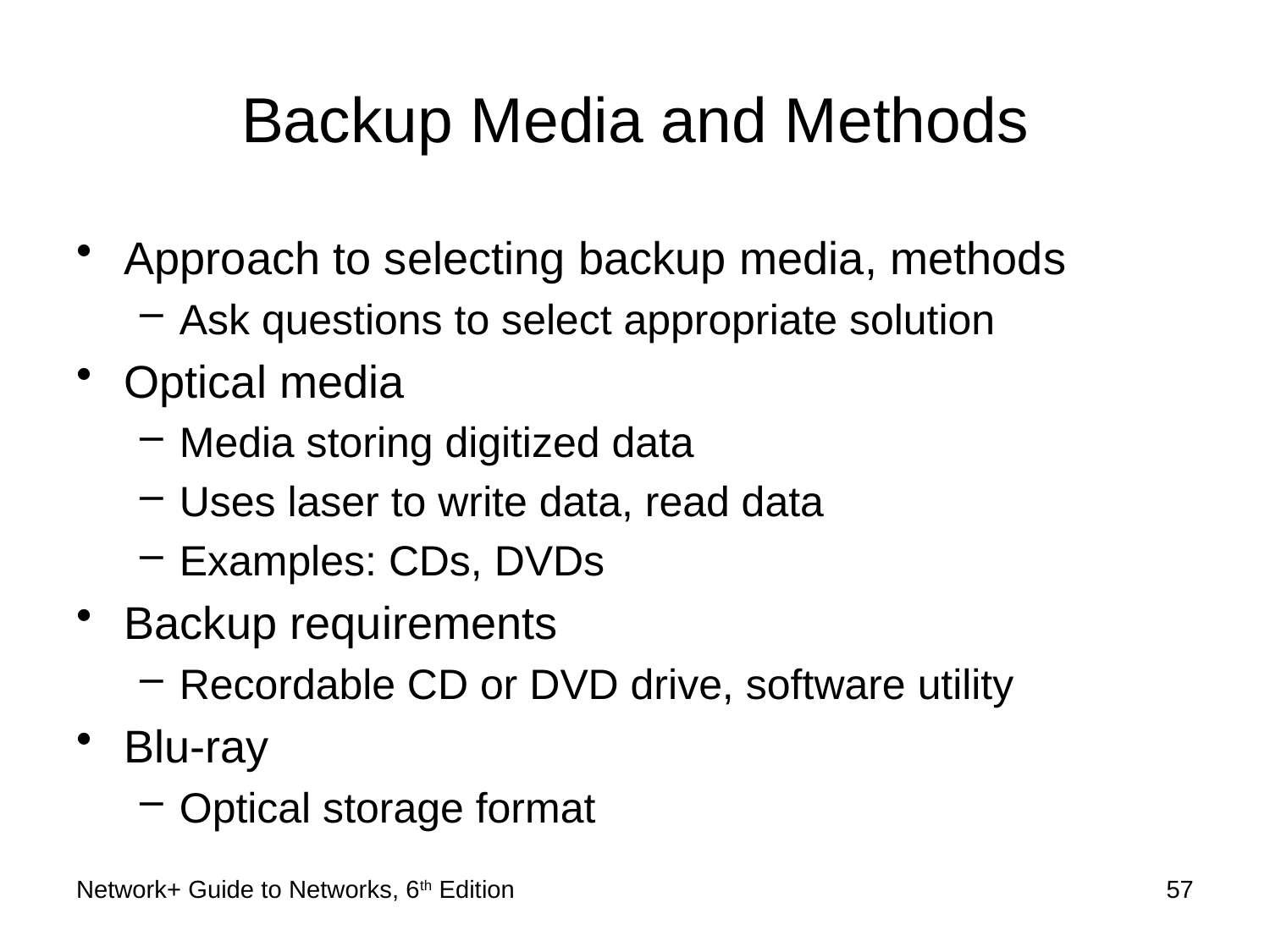

# Backup Media and Methods
Approach to selecting backup media, methods
Ask questions to select appropriate solution
Optical media
Media storing digitized data
Uses laser to write data, read data
Examples: CDs, DVDs
Backup requirements
Recordable CD or DVD drive, software utility
Blu-ray
Optical storage format
Network+ Guide to Networks, 6th Edition
57